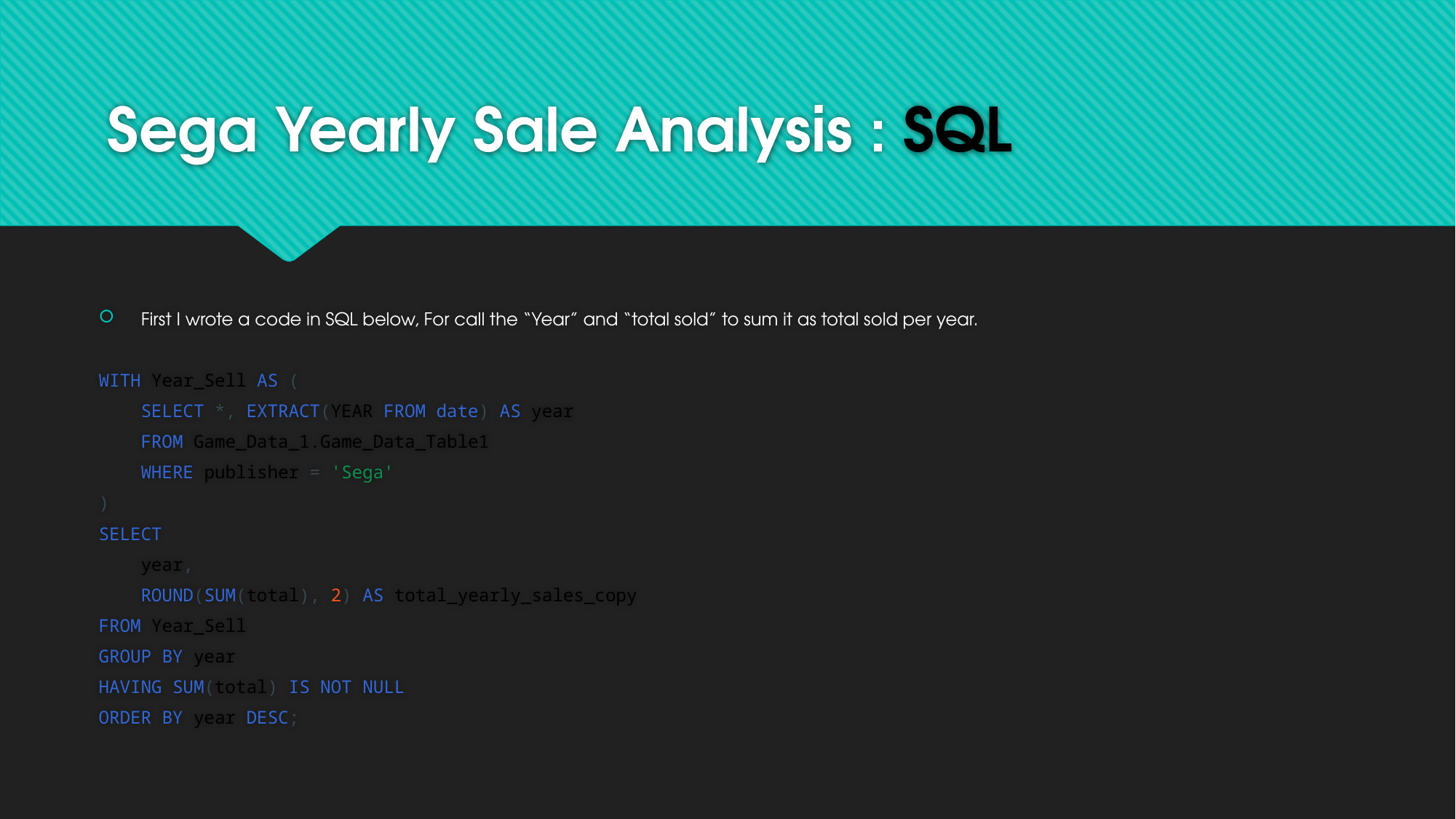

# Sega Yearly Sale Analysis : SQL
First I wrote a code in SQL below, For call the “Year” and “total sold” to sum it as total sold per year.

WITH Year_Sell AS (
    SELECT *, EXTRACT(YEAR FROM date) AS year
    FROM Game_Data_1.Game_Data_Table1
    WHERE publisher = 'Sega'
)
SELECT
    year,
    ROUND(SUM(total), 2) AS total_yearly_sales_copy
FROM Year_Sell
GROUP BY year
HAVING SUM(total) IS NOT NULL
ORDER BY year DESC;